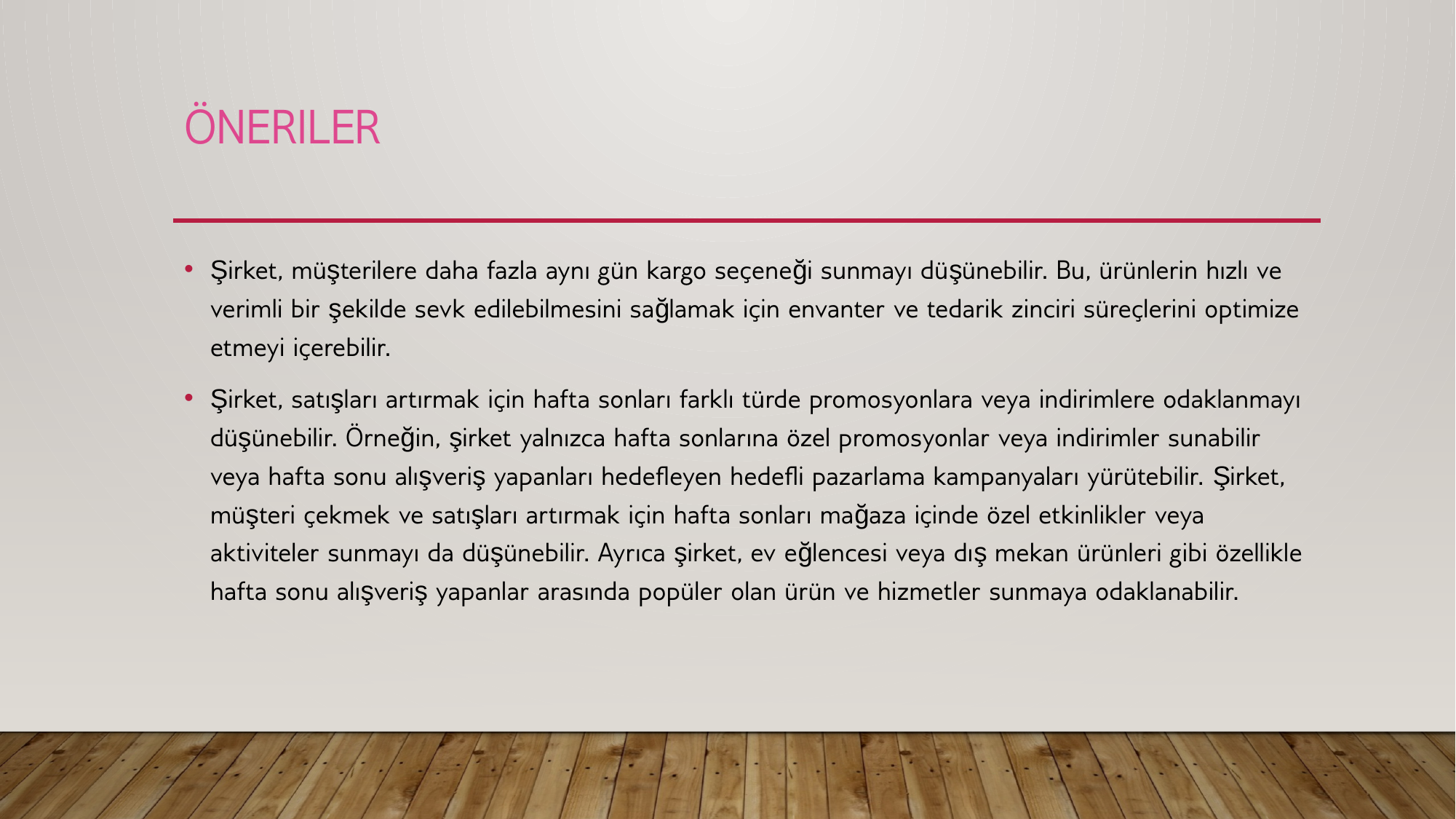

# Öneriler
Şirket, müşterilere daha fazla aynı gün kargo seçeneği sunmayı düşünebilir. Bu, ürünlerin hızlı ve verimli bir şekilde sevk edilebilmesini sağlamak için envanter ve tedarik zinciri süreçlerini optimize etmeyi içerebilir.
Şirket, satışları artırmak için hafta sonları farklı türde promosyonlara veya indirimlere odaklanmayı düşünebilir. Örneğin, şirket yalnızca hafta sonlarına özel promosyonlar veya indirimler sunabilir veya hafta sonu alışveriş yapanları hedefleyen hedefli pazarlama kampanyaları yürütebilir. Şirket, müşteri çekmek ve satışları artırmak için hafta sonları mağaza içinde özel etkinlikler veya aktiviteler sunmayı da düşünebilir. Ayrıca şirket, ev eğlencesi veya dış mekan ürünleri gibi özellikle hafta sonu alışveriş yapanlar arasında popüler olan ürün ve hizmetler sunmaya odaklanabilir.